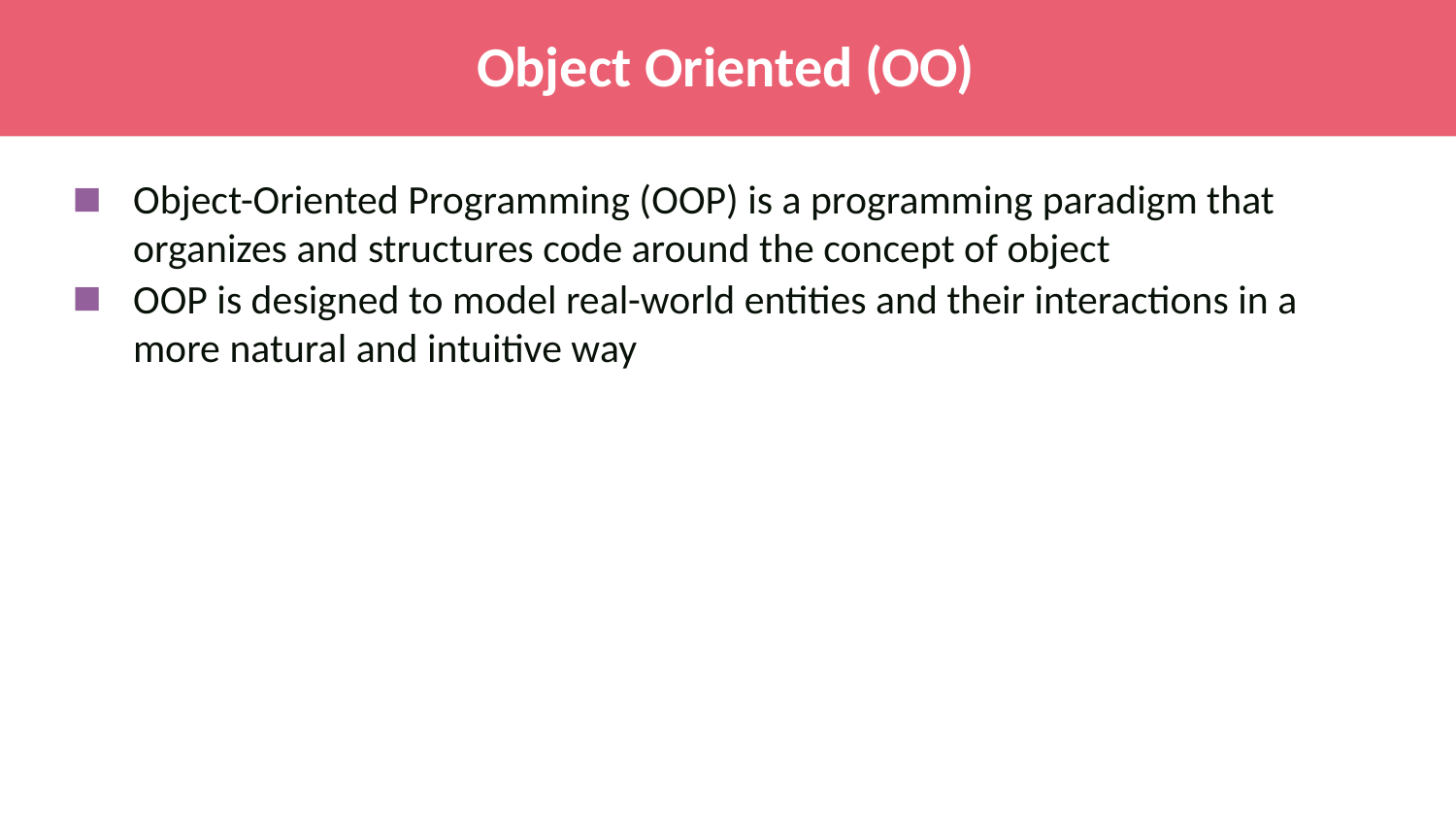

# Object Oriented (OO)
Object-Oriented Programming (OOP) is a programming paradigm that organizes and structures code around the concept of object
OOP is designed to model real-world entities and their interactions in a more natural and intuitive way